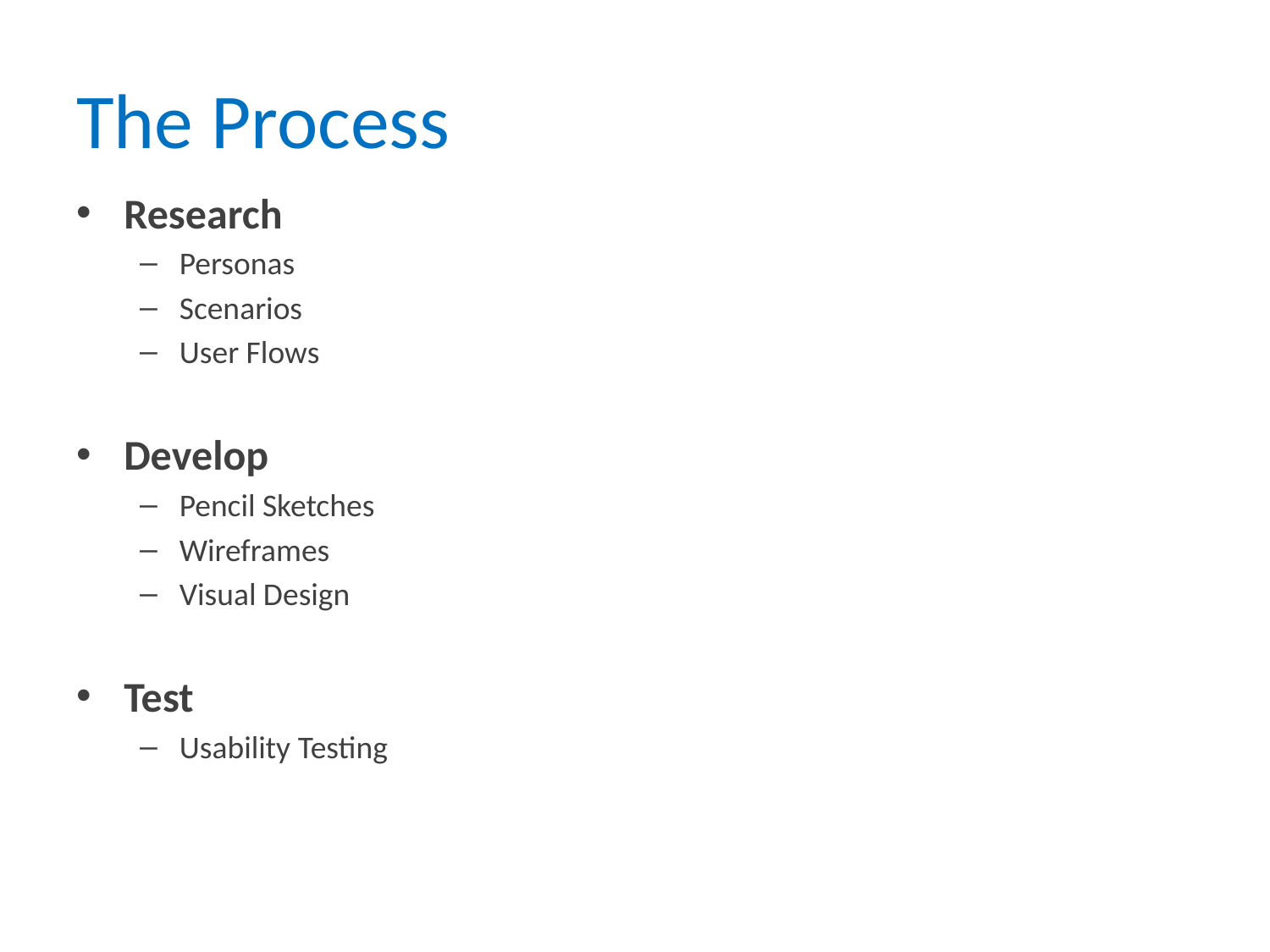

# The Process
Research
Personas
Scenarios
User Flows

Develop
Pencil Sketches
Wireframes
Visual Design

Test
Usability Testing